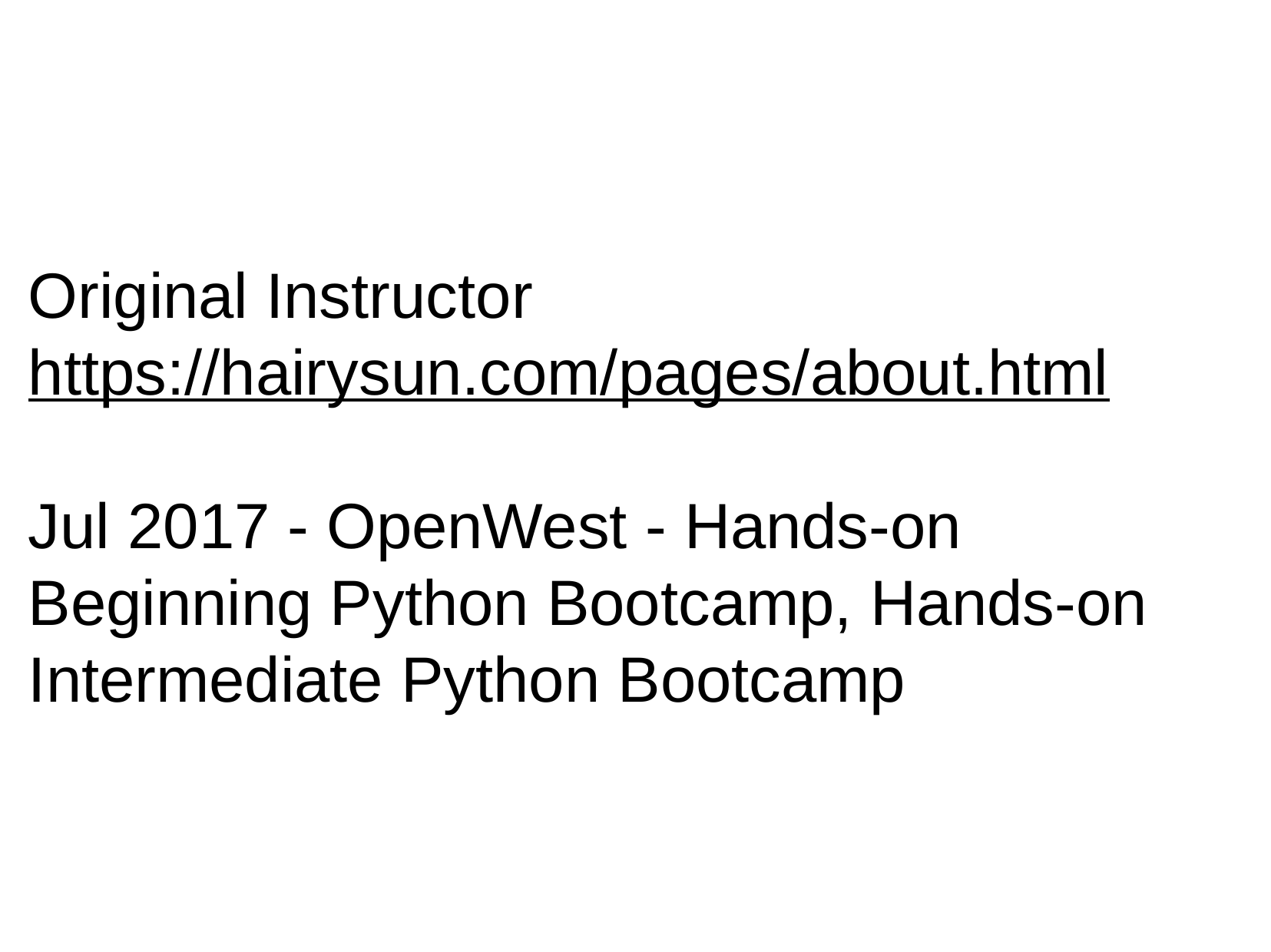

Original Instructor
https://hairysun.com/pages/about.html
Jul 2017 - OpenWest - Hands-on Beginning Python Bootcamp, Hands-on Intermediate Python Bootcamp